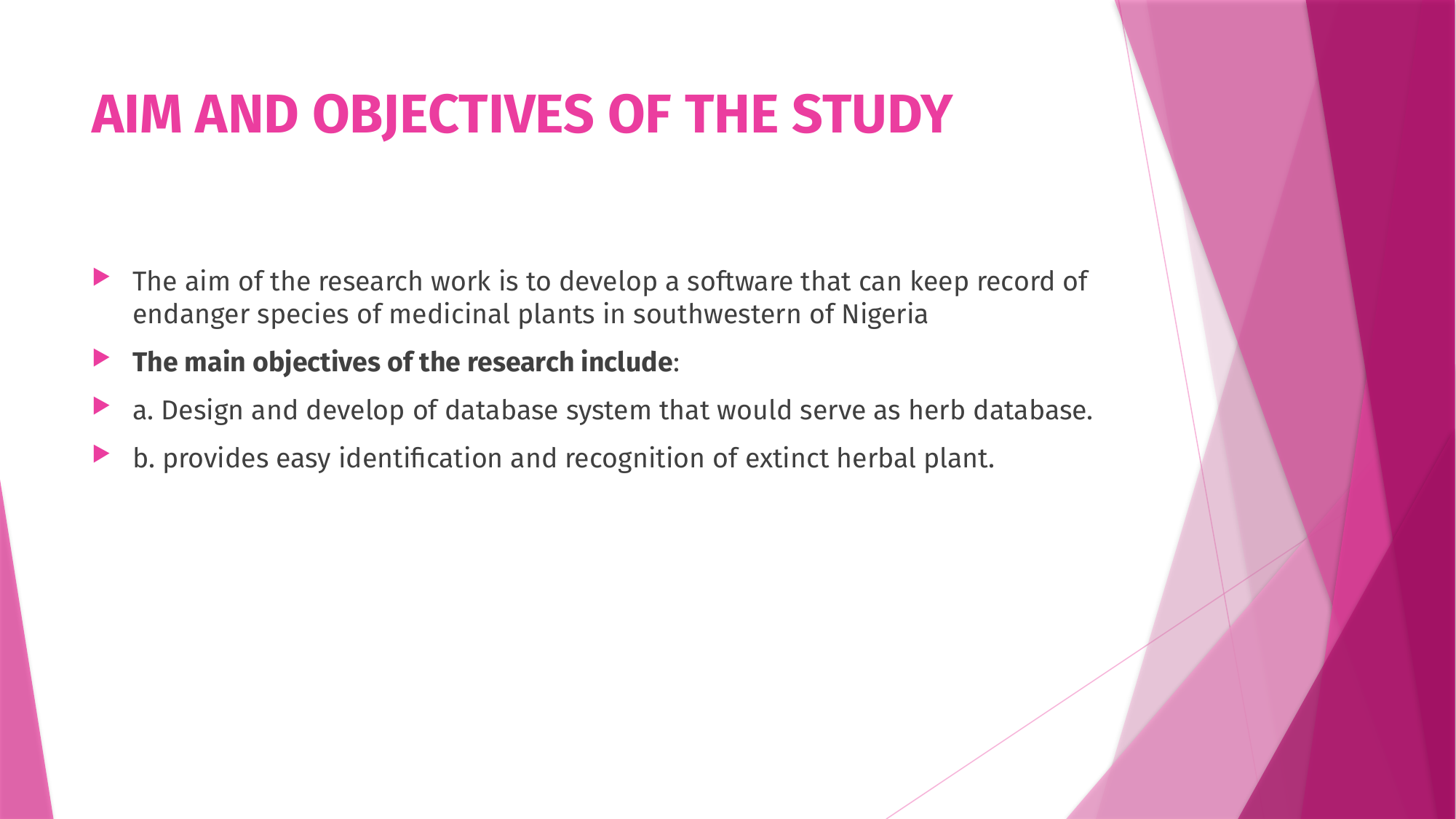

# AIM AND OBJECTIVES OF THE STUDY
The aim of the research work is to develop a software that can keep record of endanger species of medicinal plants in southwestern of Nigeria
The main objectives of the research include:
a. Design and develop of database system that would serve as herb database.
b. provides easy identification and recognition of extinct herbal plant.